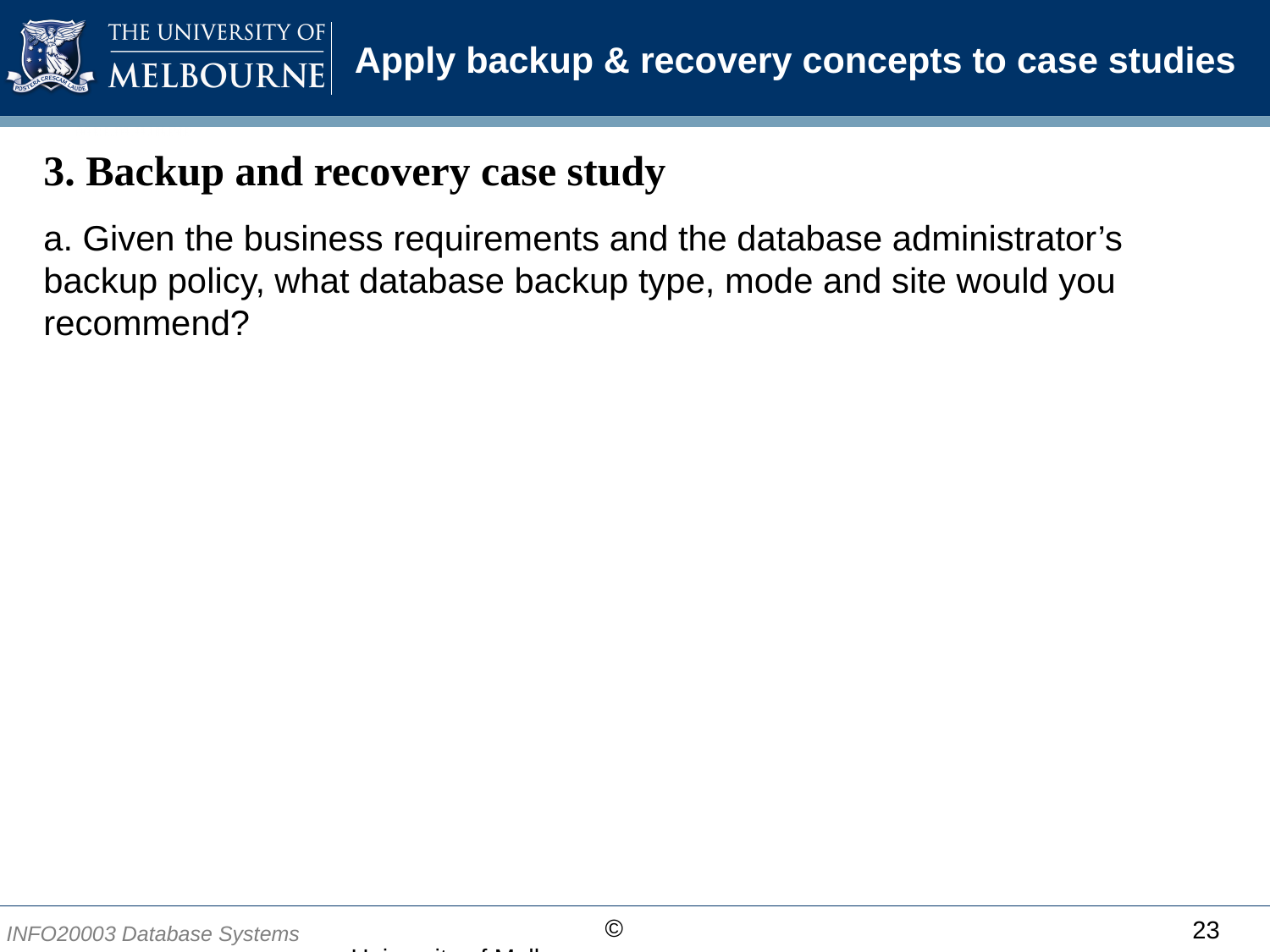

# Apply backup & recovery concepts to case studies
3. Backup and recovery case study
a. Given the business requirements and the database administrator’s backup policy, what database backup type, mode and site would you recommend?
23